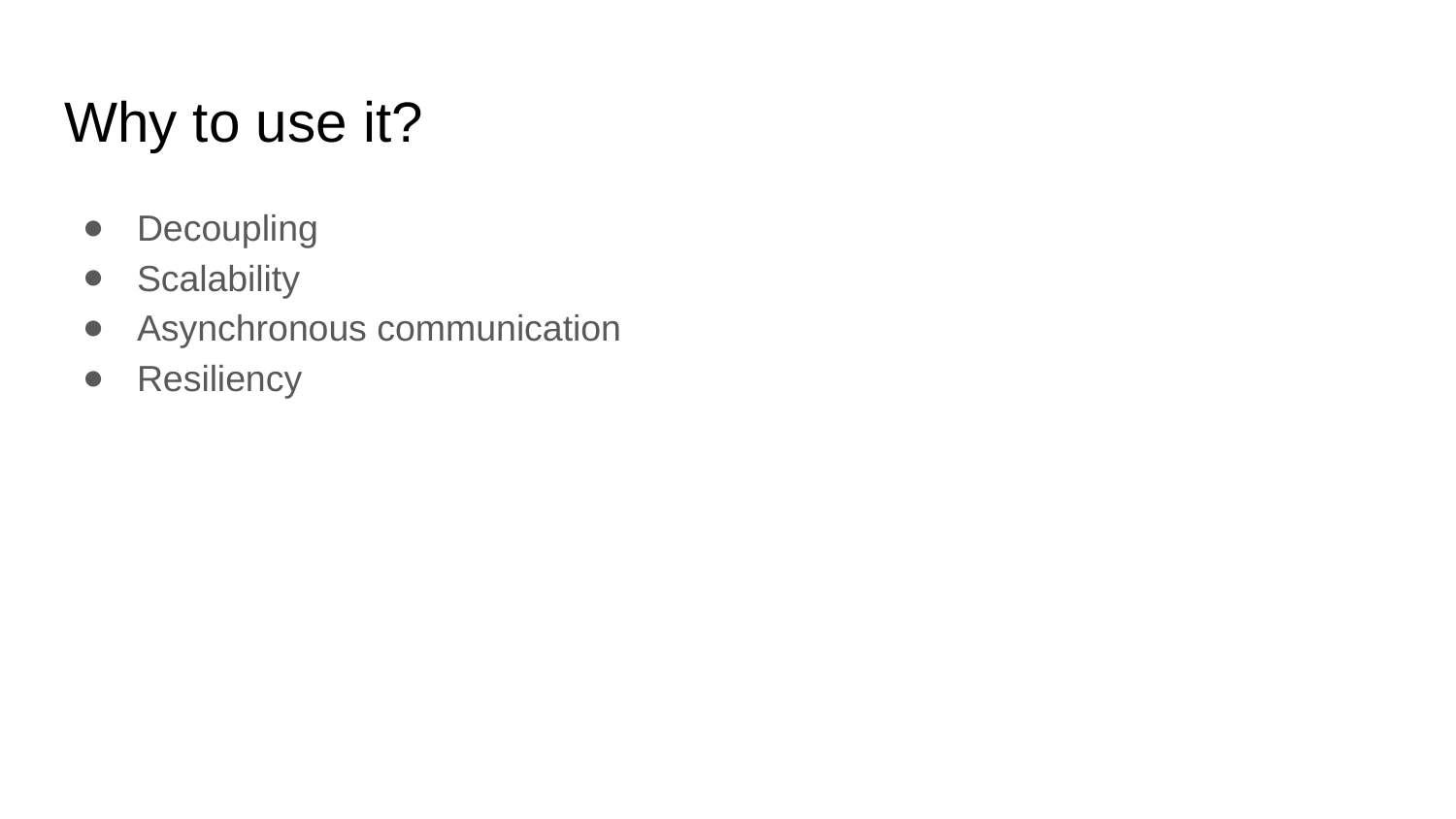

# Why to use it?
Decoupling
Scalability
Asynchronous communication
Resiliency